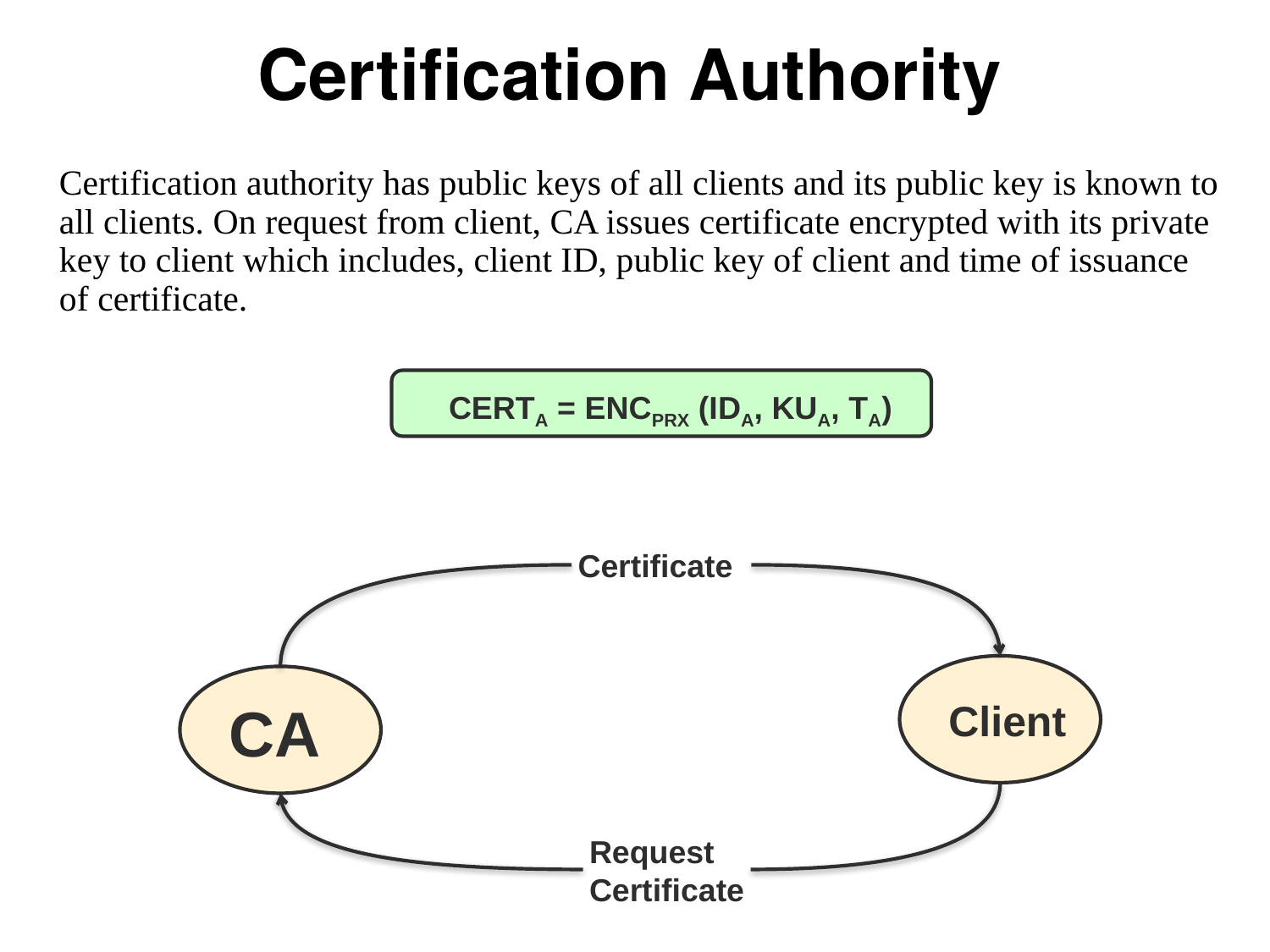

# Certification Authority
Certification authority has public keys of all clients and its public key is known to all clients. On request from client, CA issues certificate encrypted with its private key to client which includes, client ID, public key of client and time of issuance  of certificate.

CERTA = ENCPRX (IDA, KUA, TA)
Certificate

Client

CA
Request
Certificate